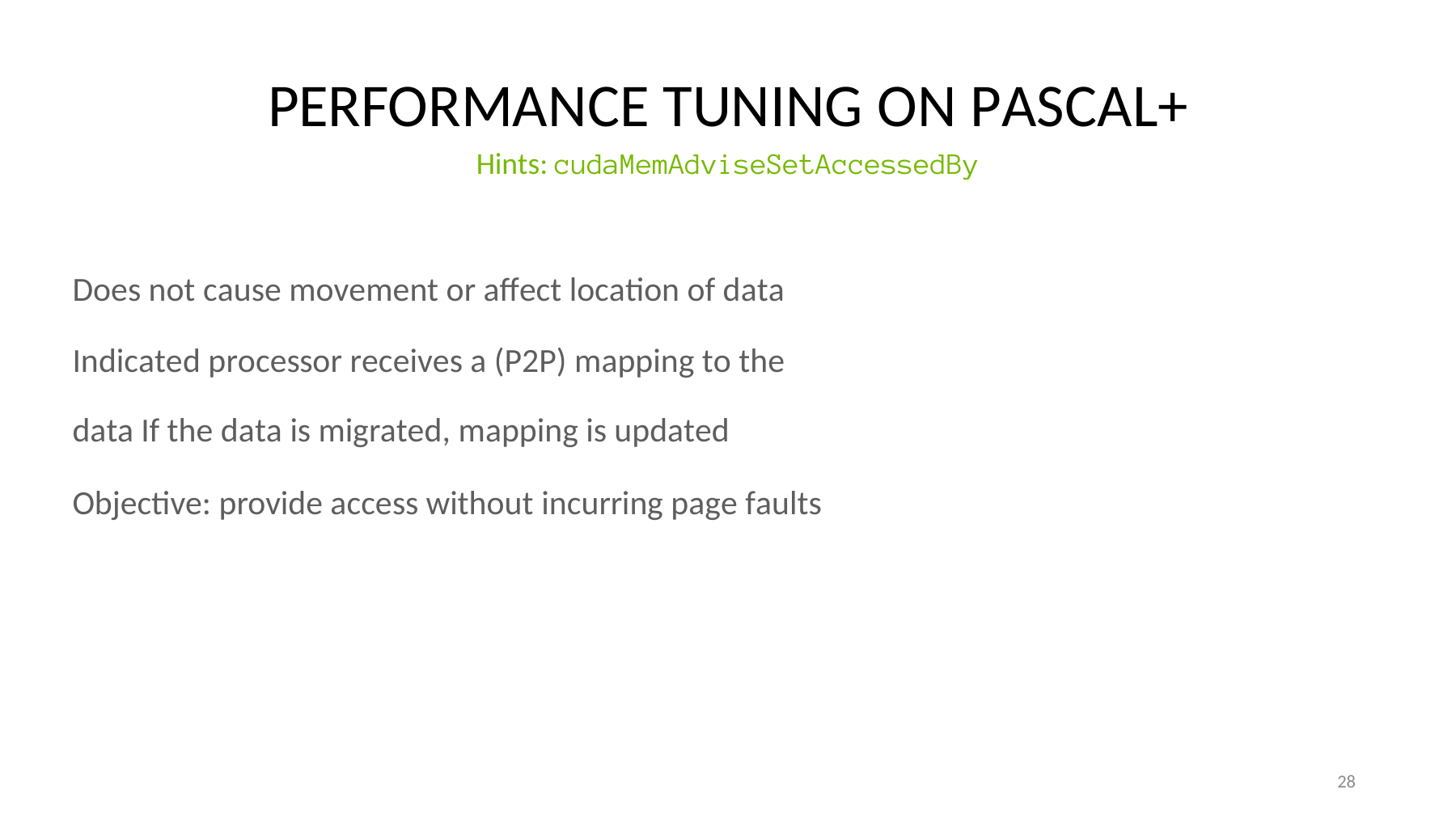

# PERFORMANCE TUNING ON PASCAL+
Hints: cudaMemAdviseSetAccessedBy
Does not cause movement or affect location of data
Indicated processor receives a (P2P) mapping to the data If the data is migrated, mapping is updated

Objective: provide access without incurring page faults
28